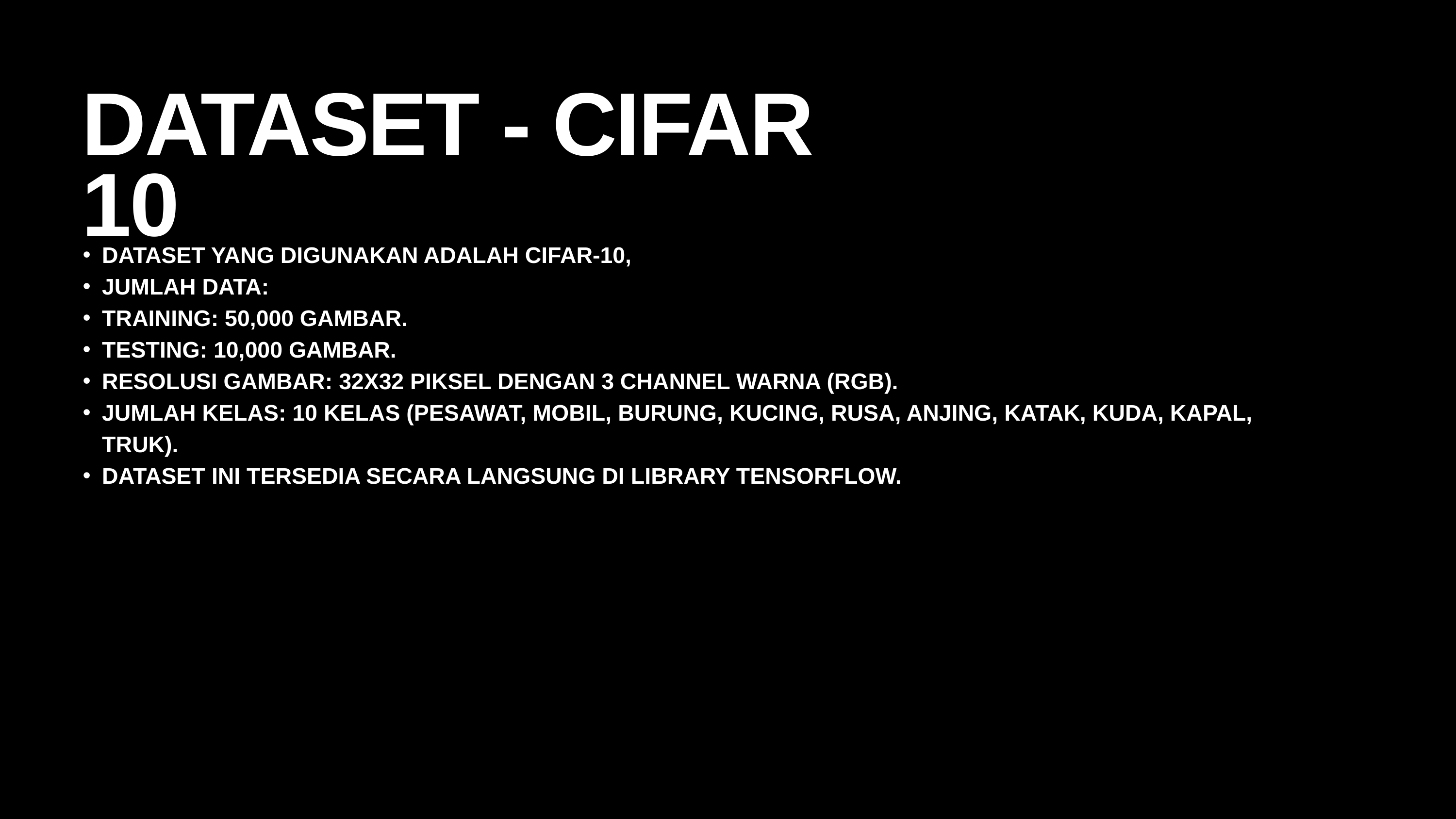

DATASET - CIFAR 10
DATASET YANG DIGUNAKAN ADALAH CIFAR-10,
JUMLAH DATA:
TRAINING: 50,000 GAMBAR.
TESTING: 10,000 GAMBAR.
RESOLUSI GAMBAR: 32X32 PIKSEL DENGAN 3 CHANNEL WARNA (RGB).
JUMLAH KELAS: 10 KELAS (PESAWAT, MOBIL, BURUNG, KUCING, RUSA, ANJING, KATAK, KUDA, KAPAL, TRUK).
DATASET INI TERSEDIA SECARA LANGSUNG DI LIBRARY TENSORFLOW.
PAGE 03
BORCELLE